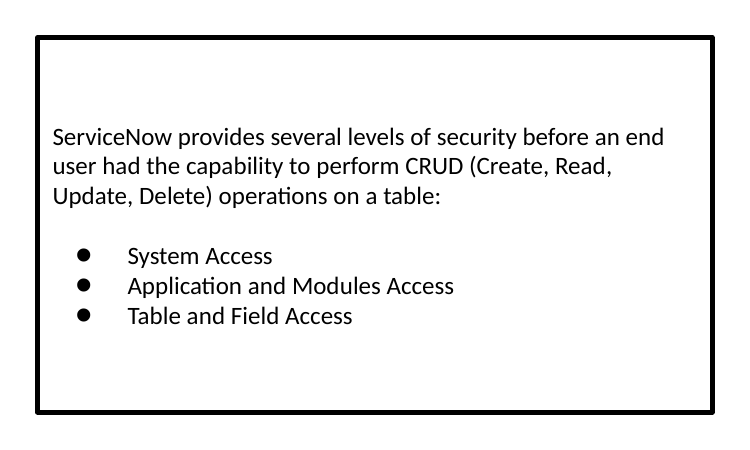

ServiceNow provides several levels of security before an end user had the capability to perform CRUD (Create, Read, Update, Delete) operations on a table:

System Access
Application and Modules Access
Table and Field Access